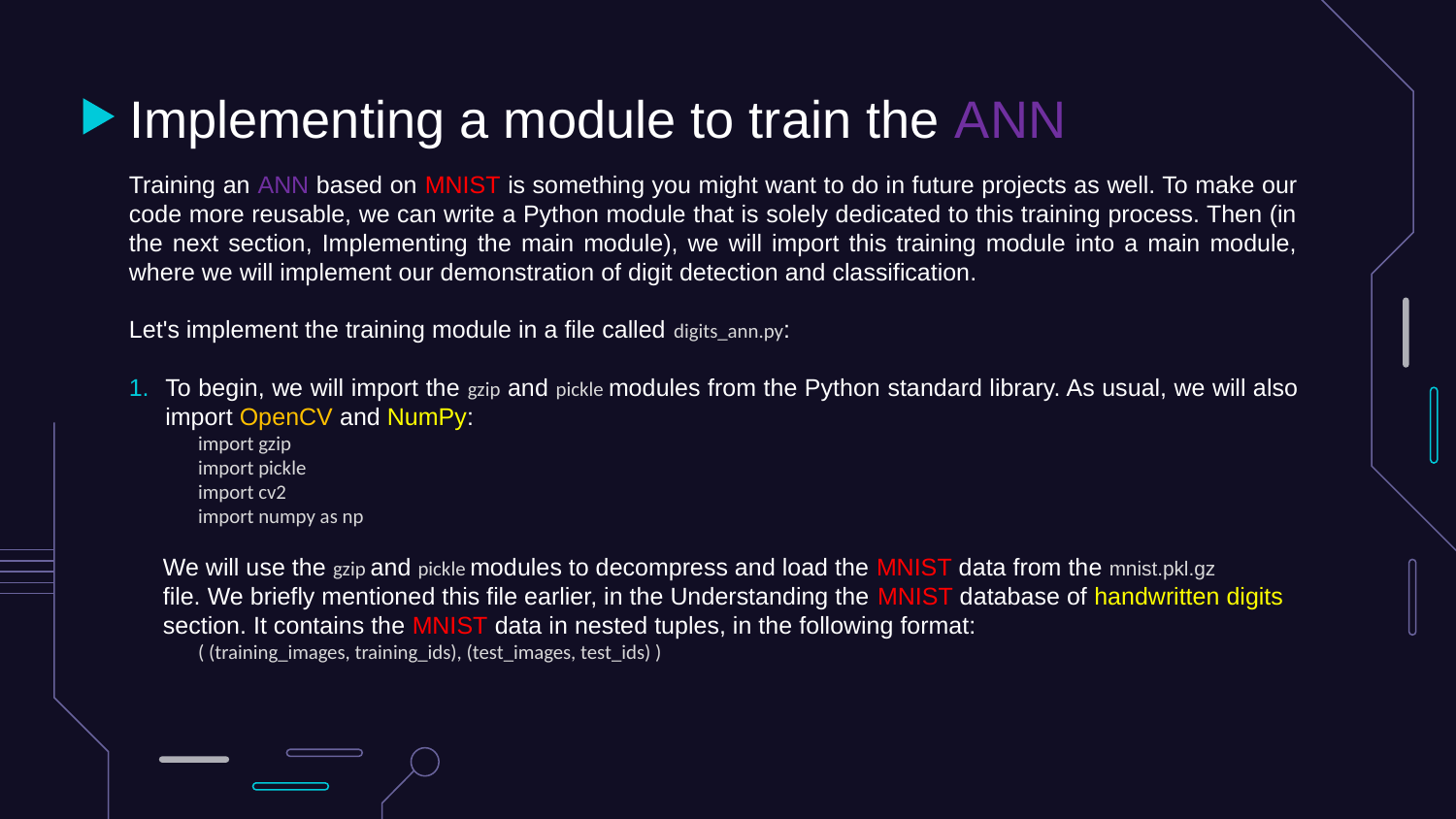

# Implementing a module to train the ANN
Training an ANN based on MNIST is something you might want to do in future projects as well. To make our code more reusable, we can write a Python module that is solely dedicated to this training process. Then (in the next section, Implementing the main module), we will import this training module into a main module, where we will implement our demonstration of digit detection and classification.

Let's implement the training module in a file called digits_ann.py:

To begin, we will import the gzip and pickle modules from the Python standard library. As usual, we will also import OpenCV and NumPy:
               import gzip
               import pickle
               import cv2
               import numpy as np

     We will use the gzip and pickle modules to decompress and load the MNIST data from the mnist.pkl.gz
     file. We briefly mentioned this file earlier, in the Understanding the MNIST database of handwritten digits
     section. It contains the MNIST data in nested tuples, in the following format:
               ( (training_images, training_ids), (test_images, test_ids) )